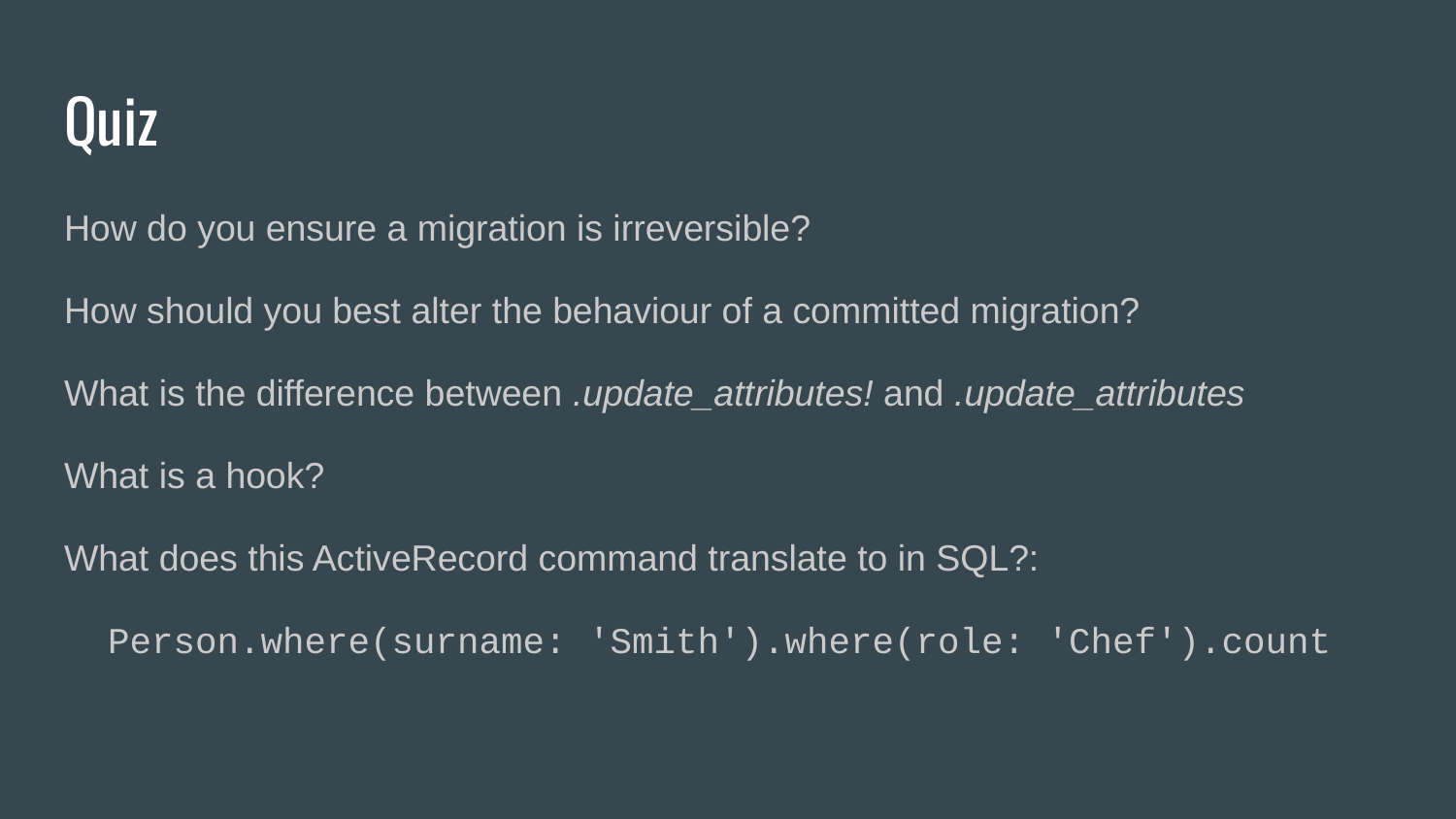

# Quiz
How do you ensure a migration is irreversible?
How should you best alter the behaviour of a committed migration?
What is the difference between .update_attributes! and .update_attributes
What is a hook?
What does this ActiveRecord command translate to in SQL?:
  Person.where(surname: 'Smith').where(role: 'Chef').count